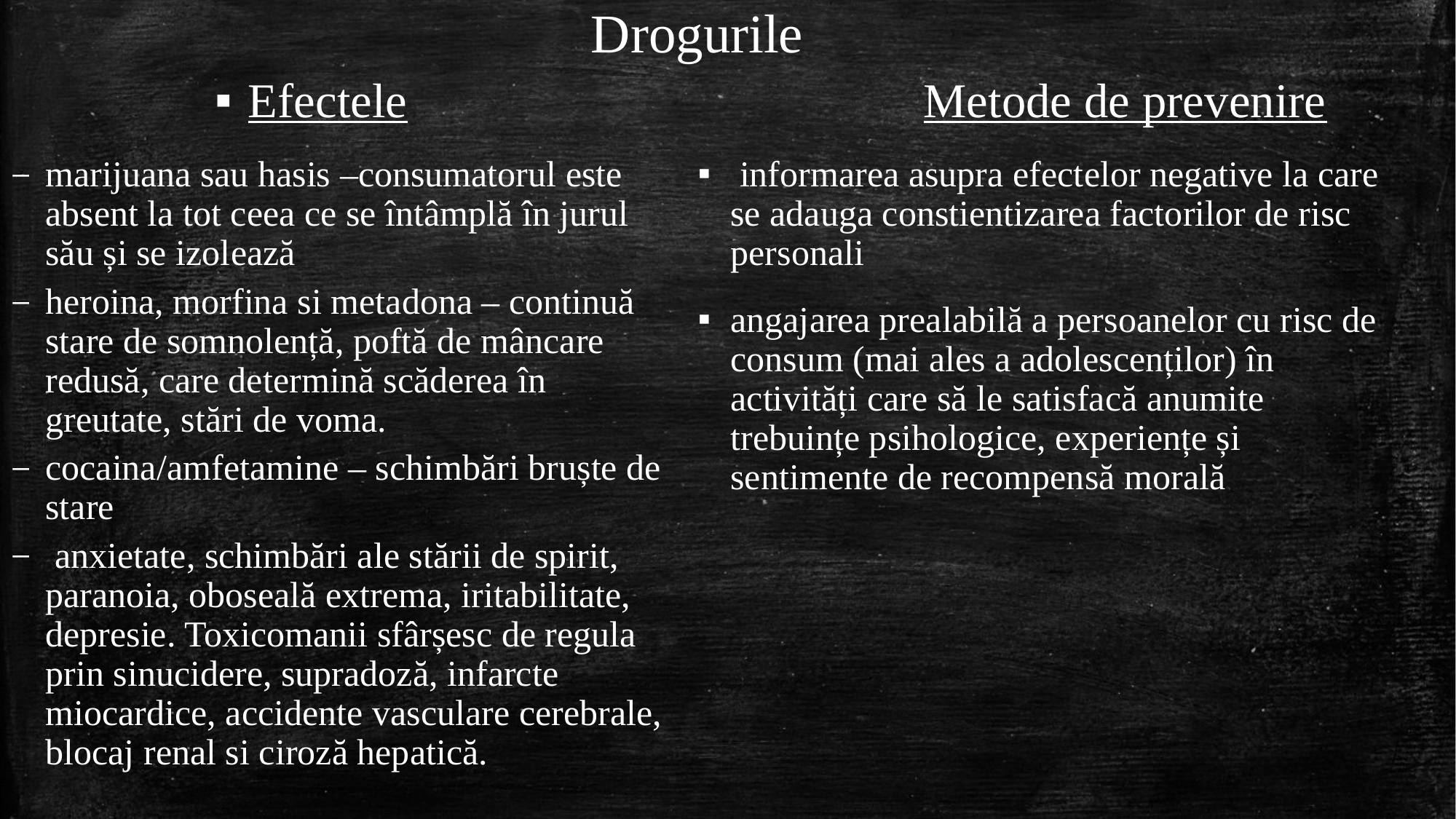

Drogurile
Efectele
Metode de prevenire
marijuana sau hasis –consumatorul este absent la tot ceea ce se întâmplă în jurul său și se izolează
heroina, morfina si metadona – continuă stare de somnolență, poftă de mâncare redusă, care determină scăderea în greutate, stări de voma.
cocaina/amfetamine – schimbări bruște de stare
 anxietate, schimbări ale stării de spirit, paranoia, oboseală extrema, iritabilitate, depresie. Toxicomanii sfârșesc de regula prin sinucidere, supradoză, infarcte miocardice, accidente vasculare cerebrale, blocaj renal si ciroză hepatică.

 informarea asupra efectelor negative la care se adauga constientizarea factorilor de risc personali
angajarea prealabilă a persoanelor cu risc de consum (mai ales a adolescenților) în activități care să le satisfacă anumite trebuințe psihologice, experiențe și sentimente de recompensă morală